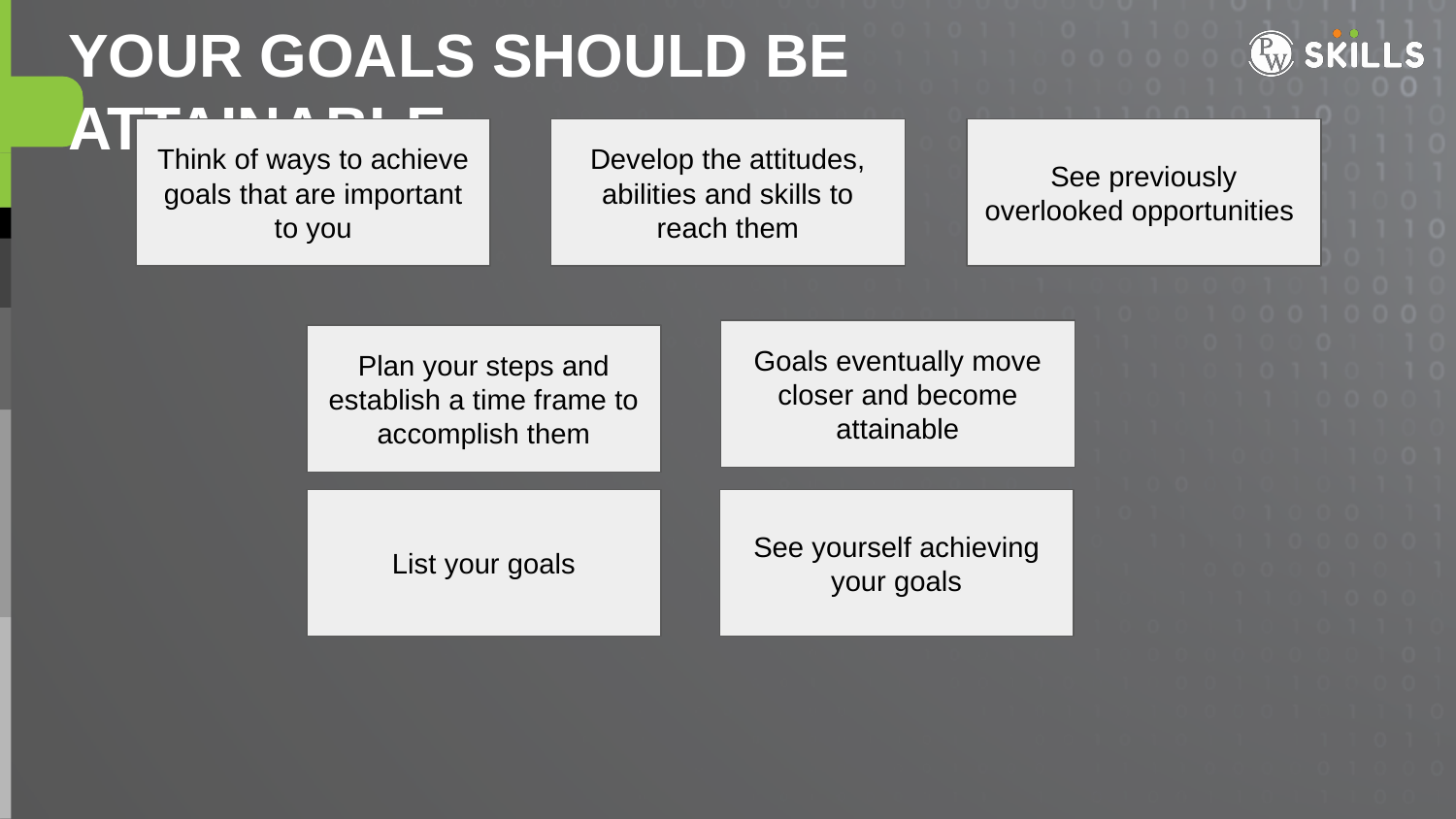

YOUR GOALS SHOULD BE ATTAINABLE
Think of ways to achieve goals that are important to you
Develop the attitudes, abilities and skills to reach them
See previously overlooked opportunities
Goals eventually move closer and become attainable
Plan your steps and establish a time frame to accomplish them
List your goals
See yourself achieving your goals